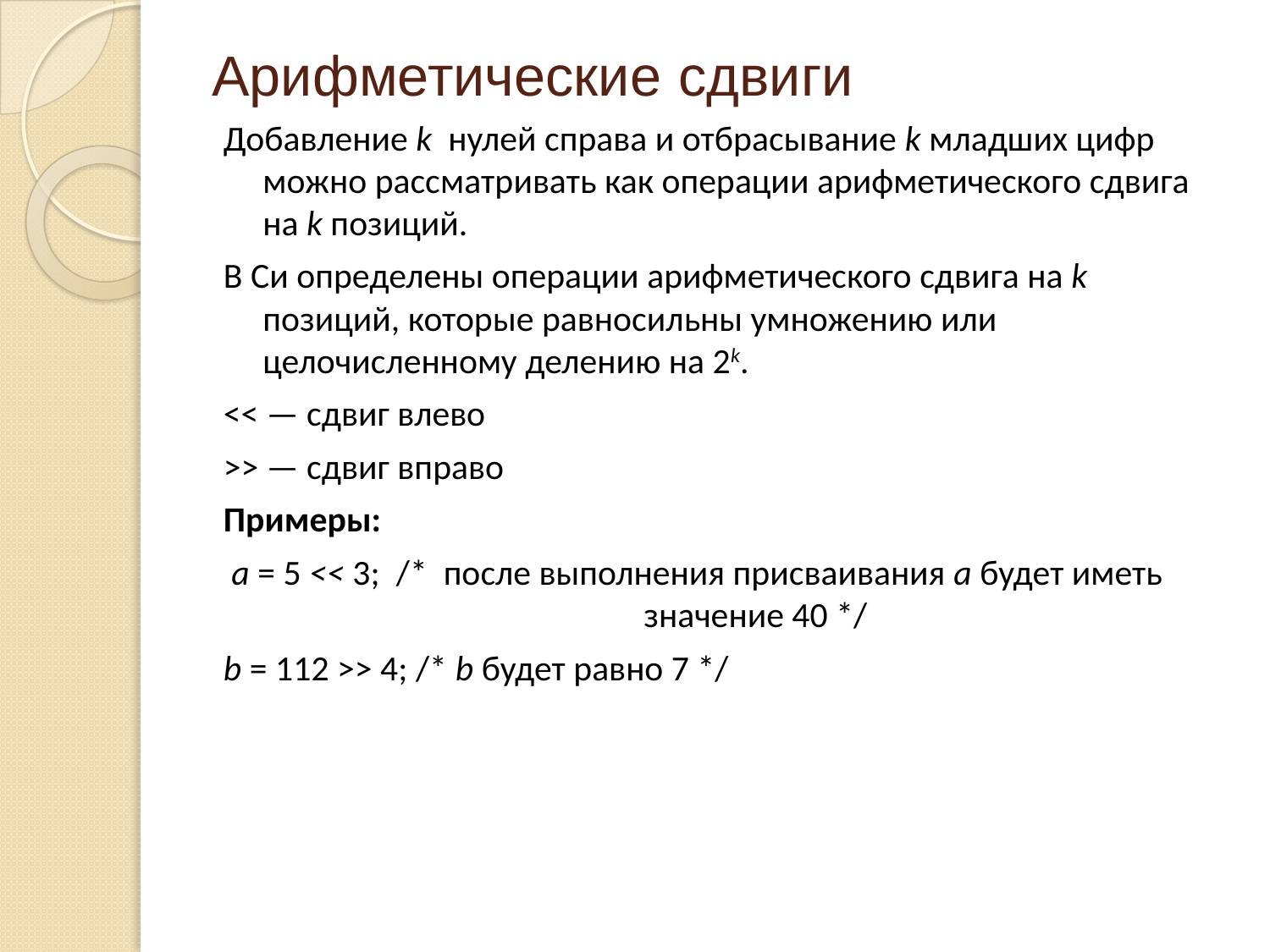

# Арифметические сдвиги
Добавление k  нулей справа и отбрасывание k младших цифр можно рассматривать как операции арифметического сдвига на k позиций.
В Си определены операции арифметического сдвига на k позиций, которые равносильны умножению или целочисленному делению на 2k.
<< — сдвиг влево
>> — сдвиг вправо
Примеры:
 a = 5 << 3;  /*  после выполнения присваивания a будет иметь 			значение 40 */
b = 112 >> 4; /* b будет равно 7 */